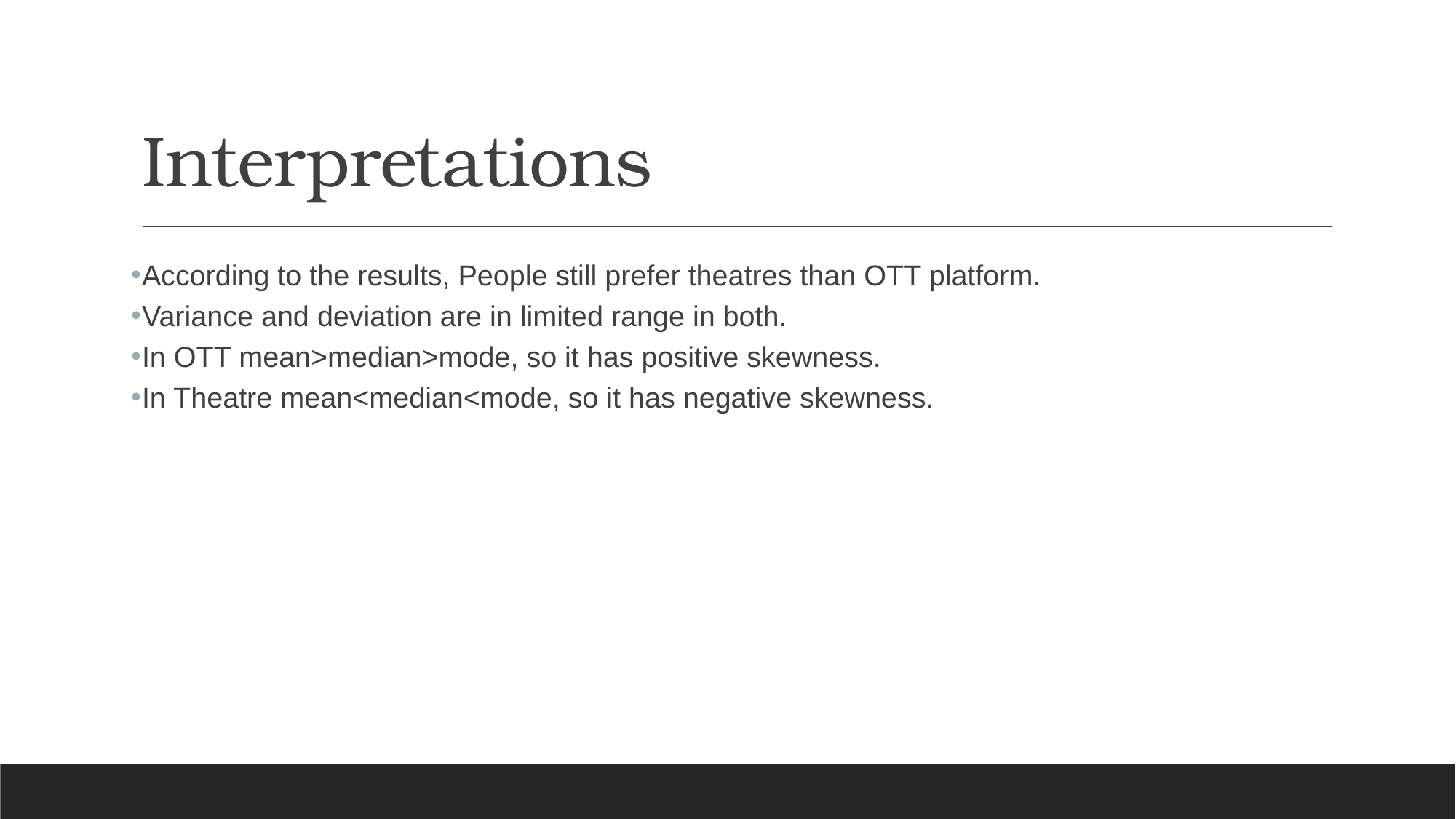

# Interpretations
According to the results, People still prefer theatres than OTT platform.
Variance and deviation are in limited range in both.
In OTT mean>median>mode, so it has positive skewness.
In Theatre mean<median<mode, so it has negative skewness.